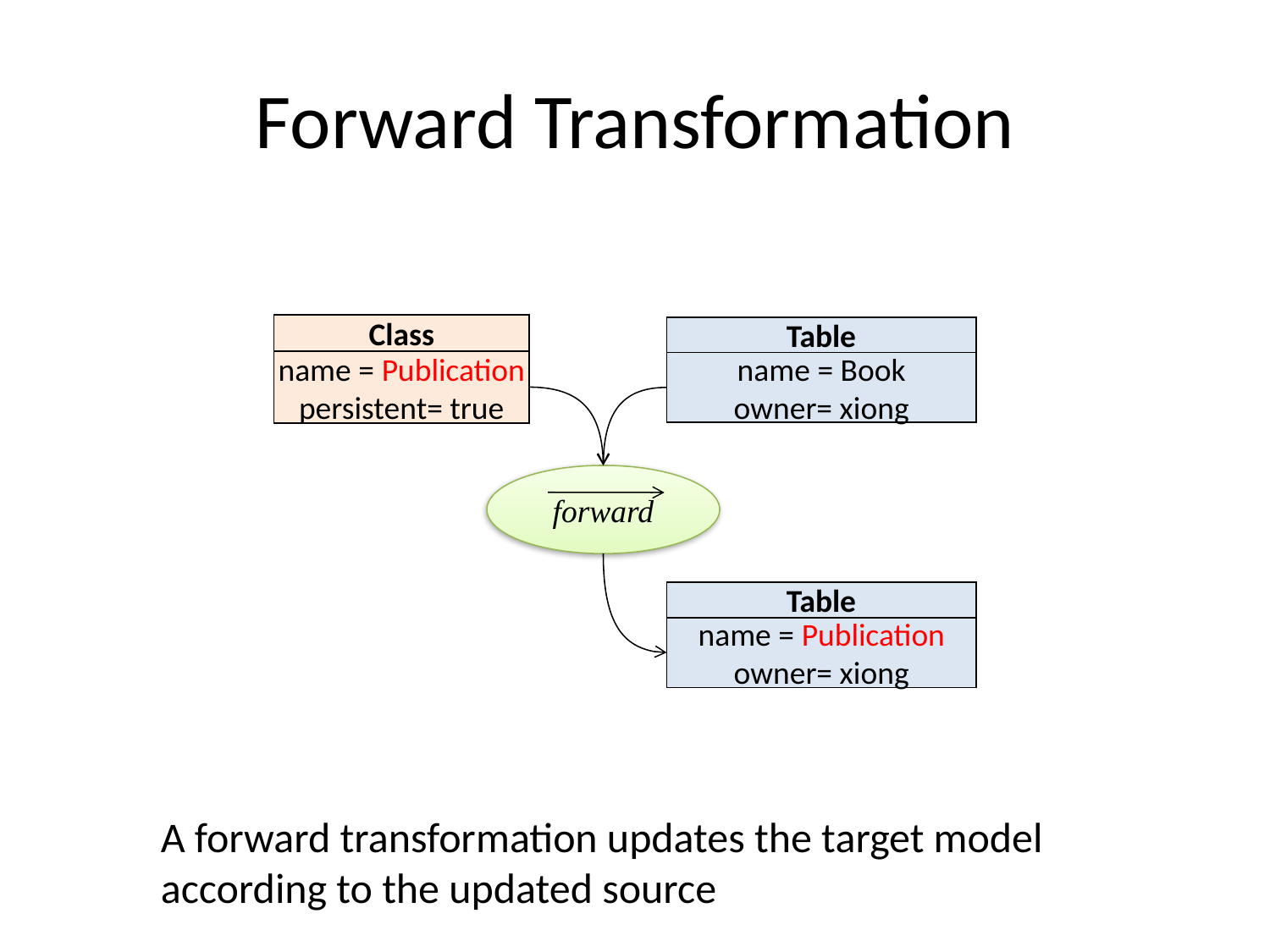

# Forward Transformation
Class
name = Publication
persistent= true
Table
name = Book
owner= xiong
forward
Table
name = Publication
owner= xiong
A forward transformation updates the target model according to the updated source